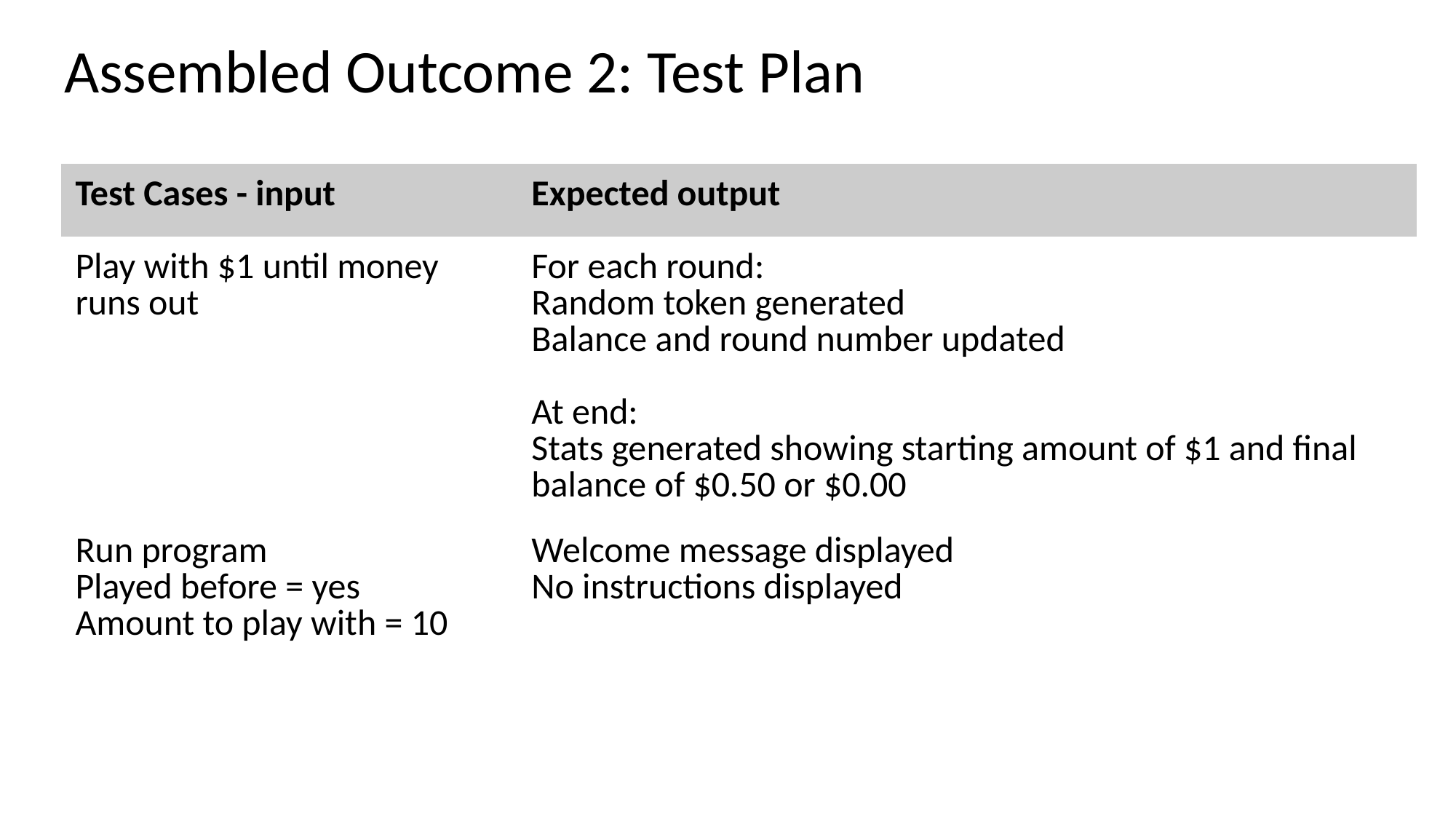

# Assembled Outcome 2: Test Plan
| Test Cases - input | Expected output |
| --- | --- |
| Play with $1 until money runs out | For each round:  Random token generated  Balance and round number updated At end: Stats generated showing starting amount of $1 and final balance of $0.50 or $0.00 |
| Run program Played before = yes  Amount to play with = 10 | Welcome message displayed No instructions displayed |